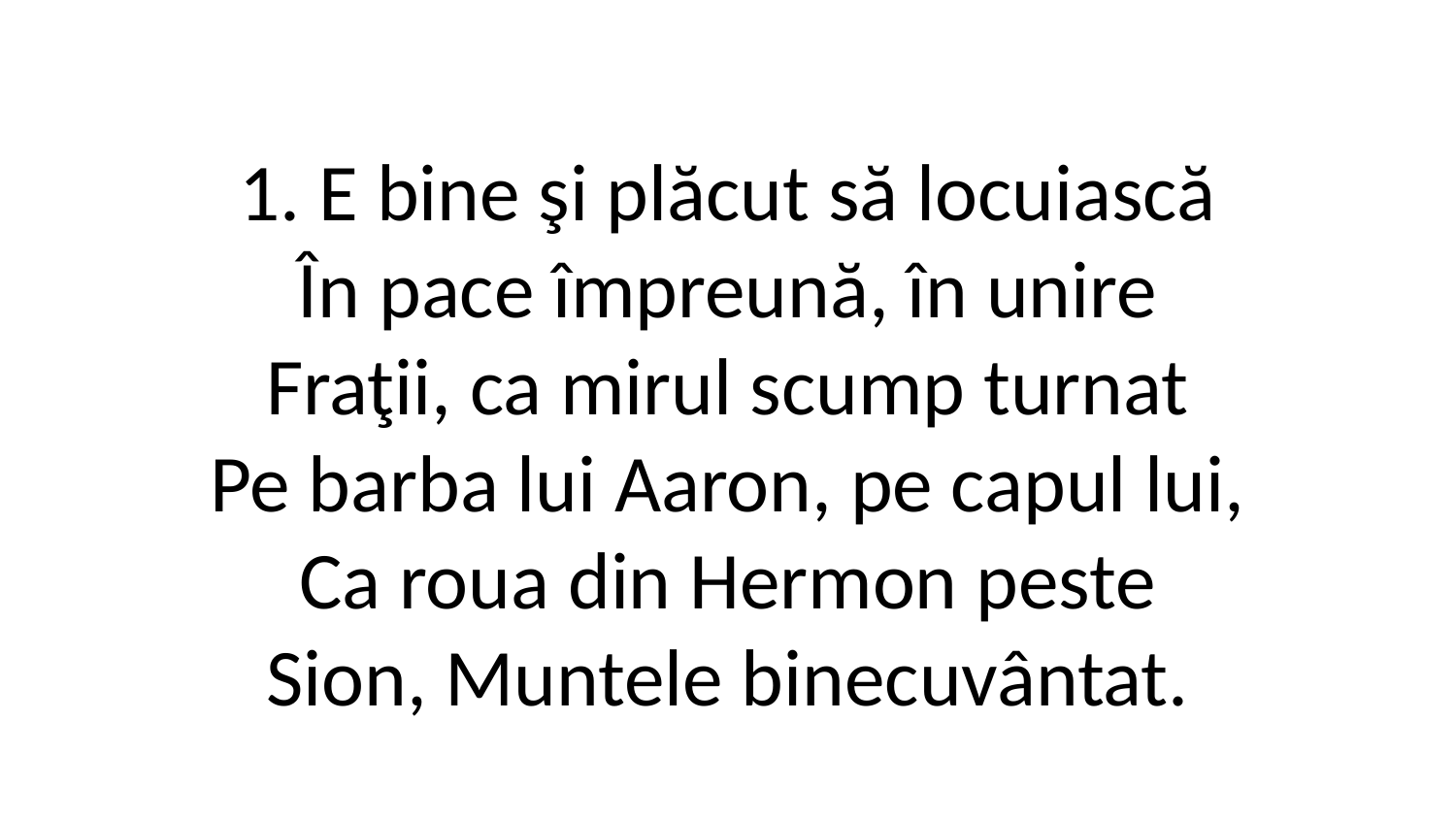

1. E bine şi plăcut să locuiască
În pace împreună, în unire
Fraţii, ca mirul scump turnat
Pe barba lui Aaron, pe capul lui,
Ca roua din Hermon peste
Sion, Muntele binecuvântat.